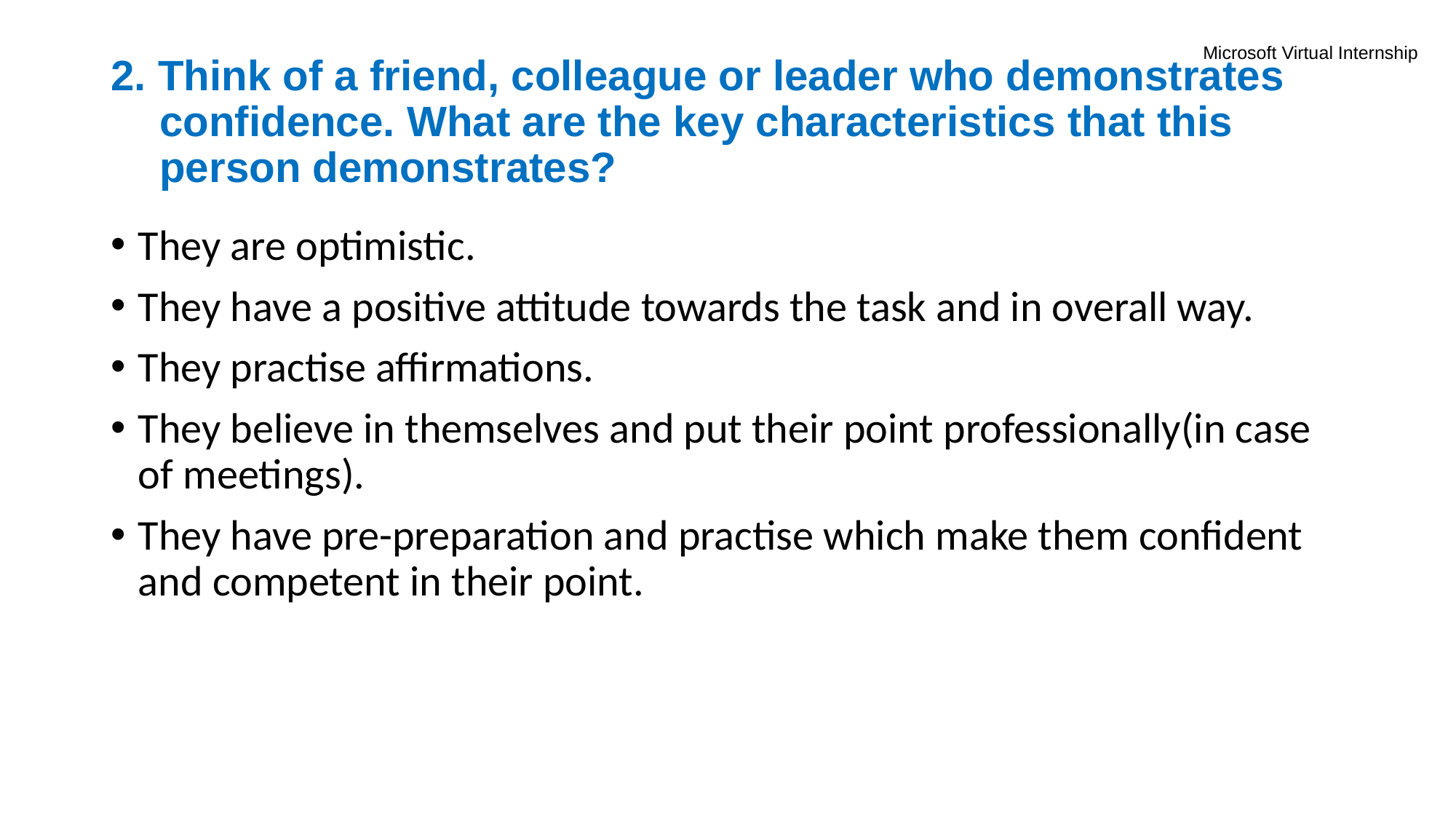

Microsoft Virtual Internship
# 2. Think of a friend, colleague or leader who demonstrates confidence. What are the key characteristics that this person demonstrates?
They are optimistic.
They have a positive attitude towards the task and in overall way.
They practise affirmations.
They believe in themselves and put their point professionally(in case of meetings).
They have pre-preparation and practise which make them confident and competent in their point.